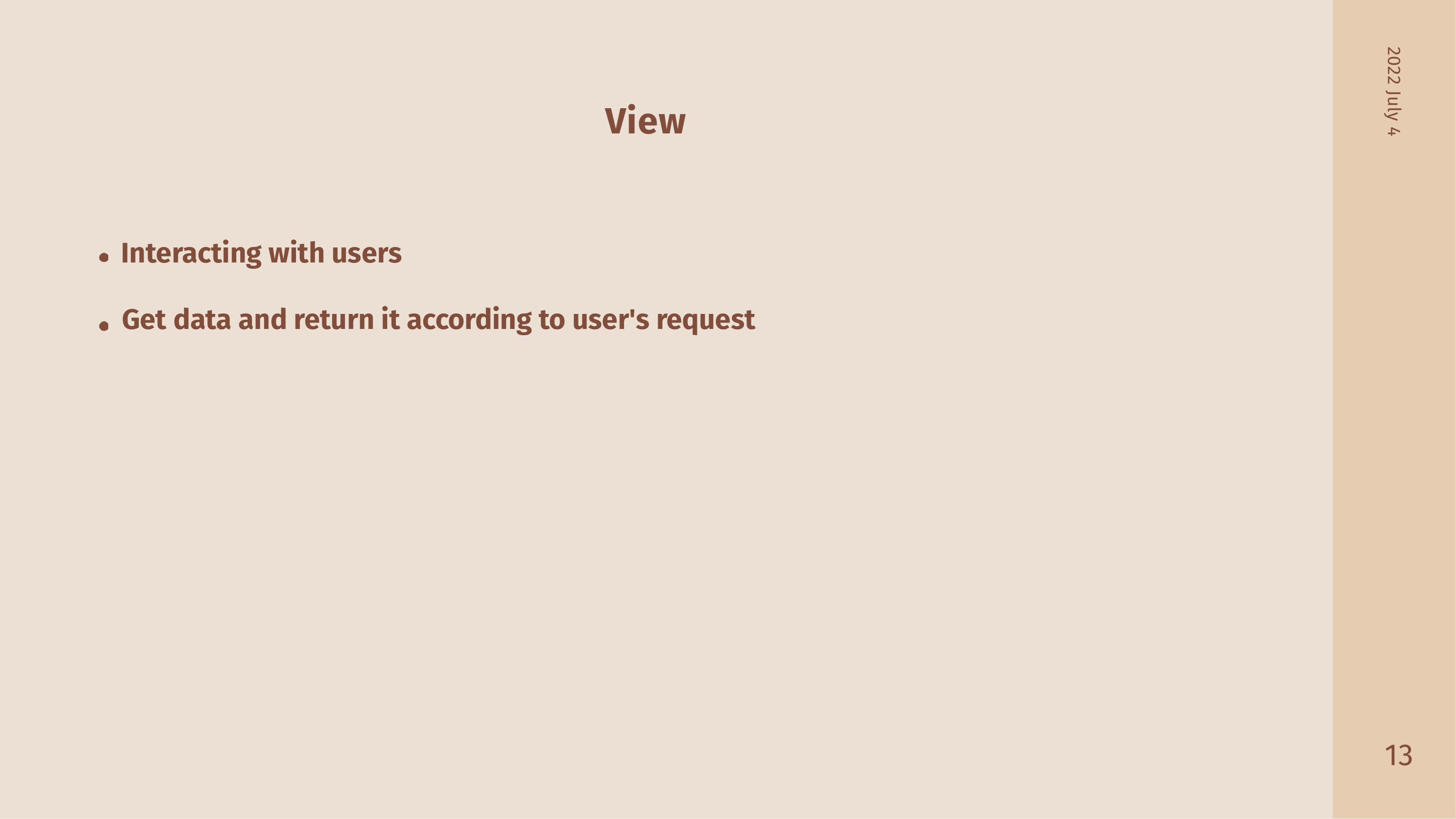

2022 July 4
View

# Interacting with users

Get data and return it according to user's request

2
13